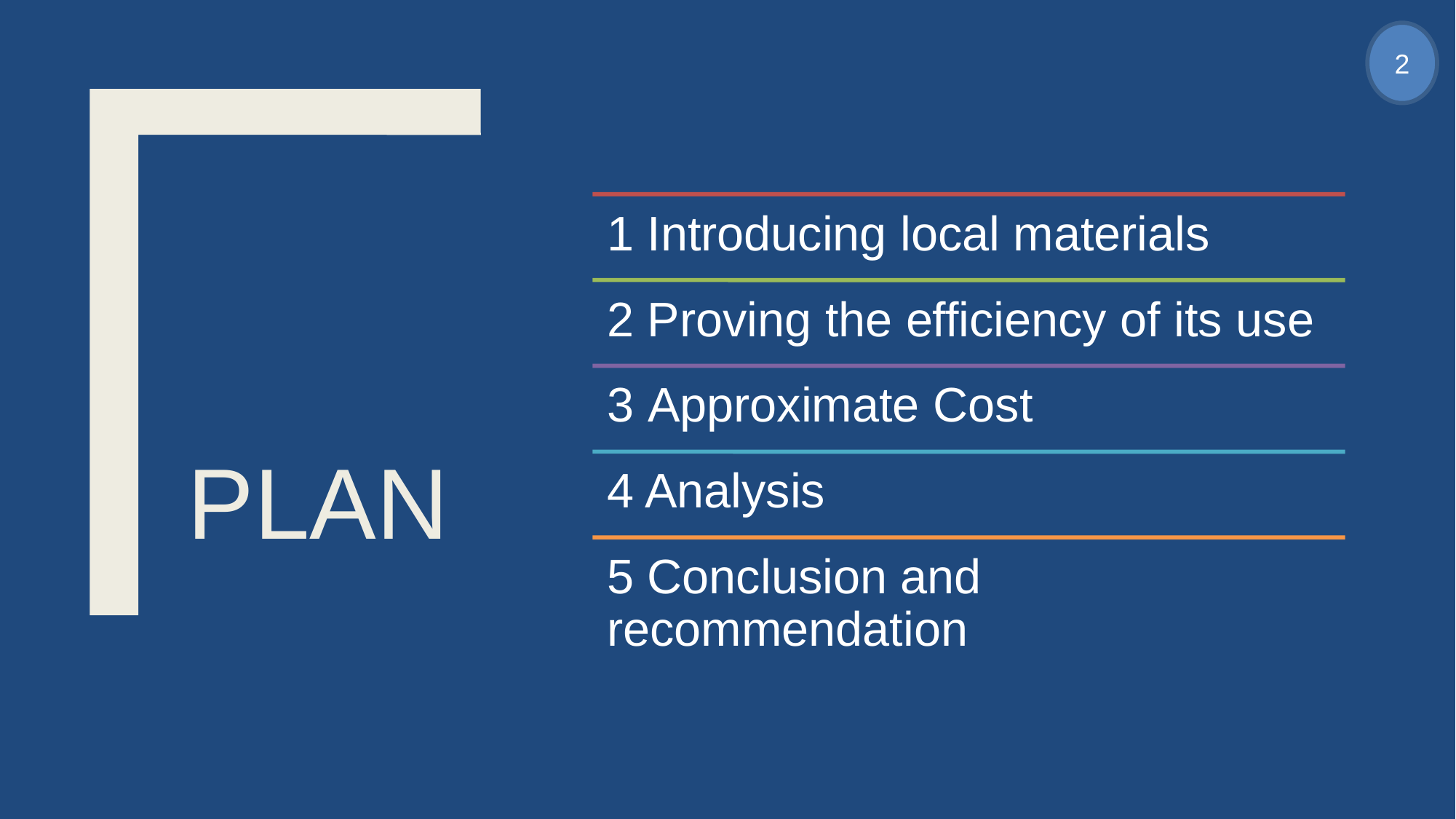

2

# Plan
1 Introducing local materials
2 Proving the efficiency of its use
3 Approximate Cost
4 Analysis
5 Conclusion and recommendation